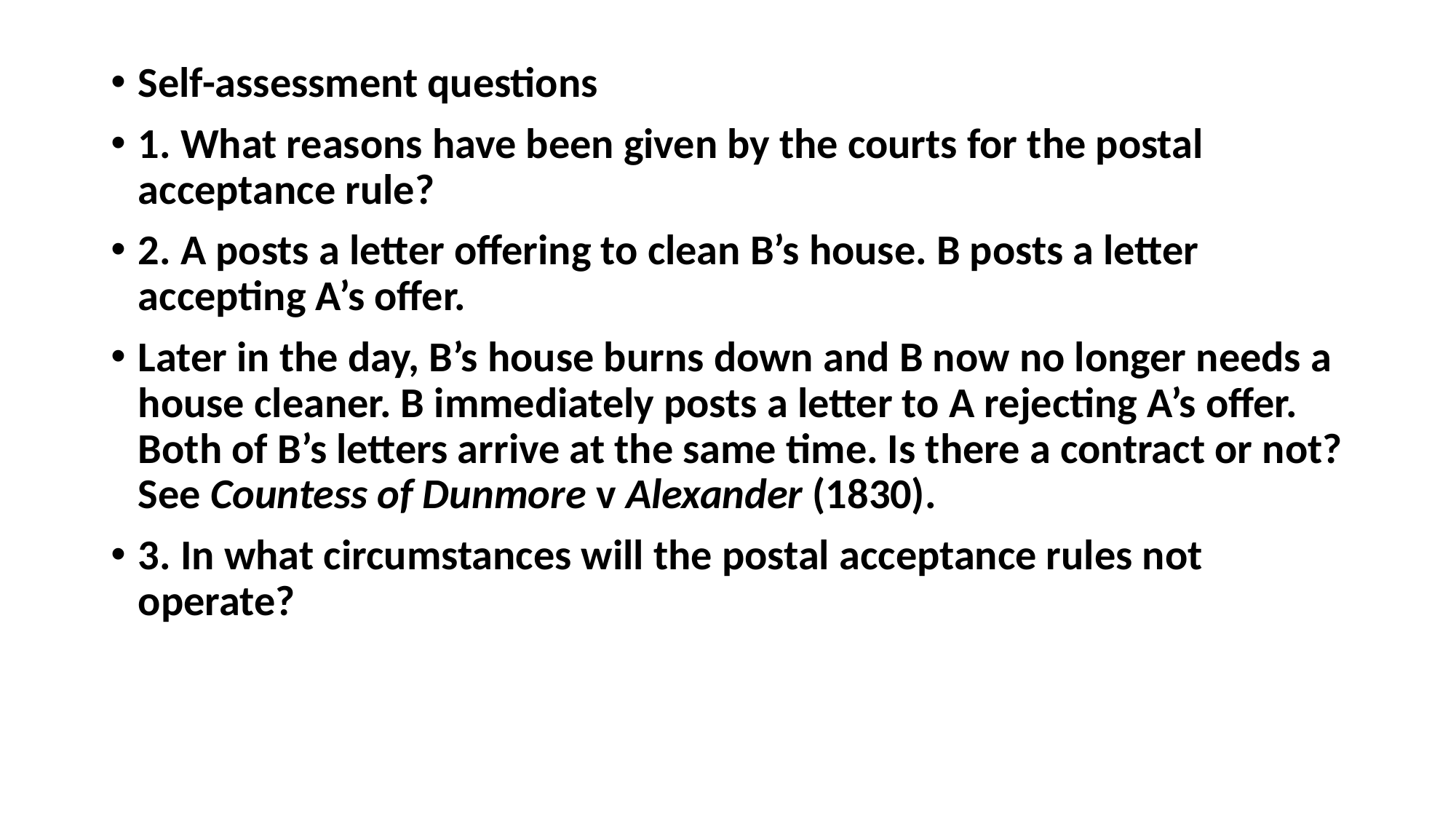

Self-assessment questions
1. What reasons have been given by the courts for the postal acceptance rule?
2. A posts a letter offering to clean B’s house. B posts a letter accepting A’s offer.
Later in the day, B’s house burns down and B now no longer needs a house cleaner. B immediately posts a letter to A rejecting A’s offer. Both of B’s letters arrive at the same time. Is there a contract or not? See Countess of Dunmore v Alexander (1830).
3. In what circumstances will the postal acceptance rules not operate?